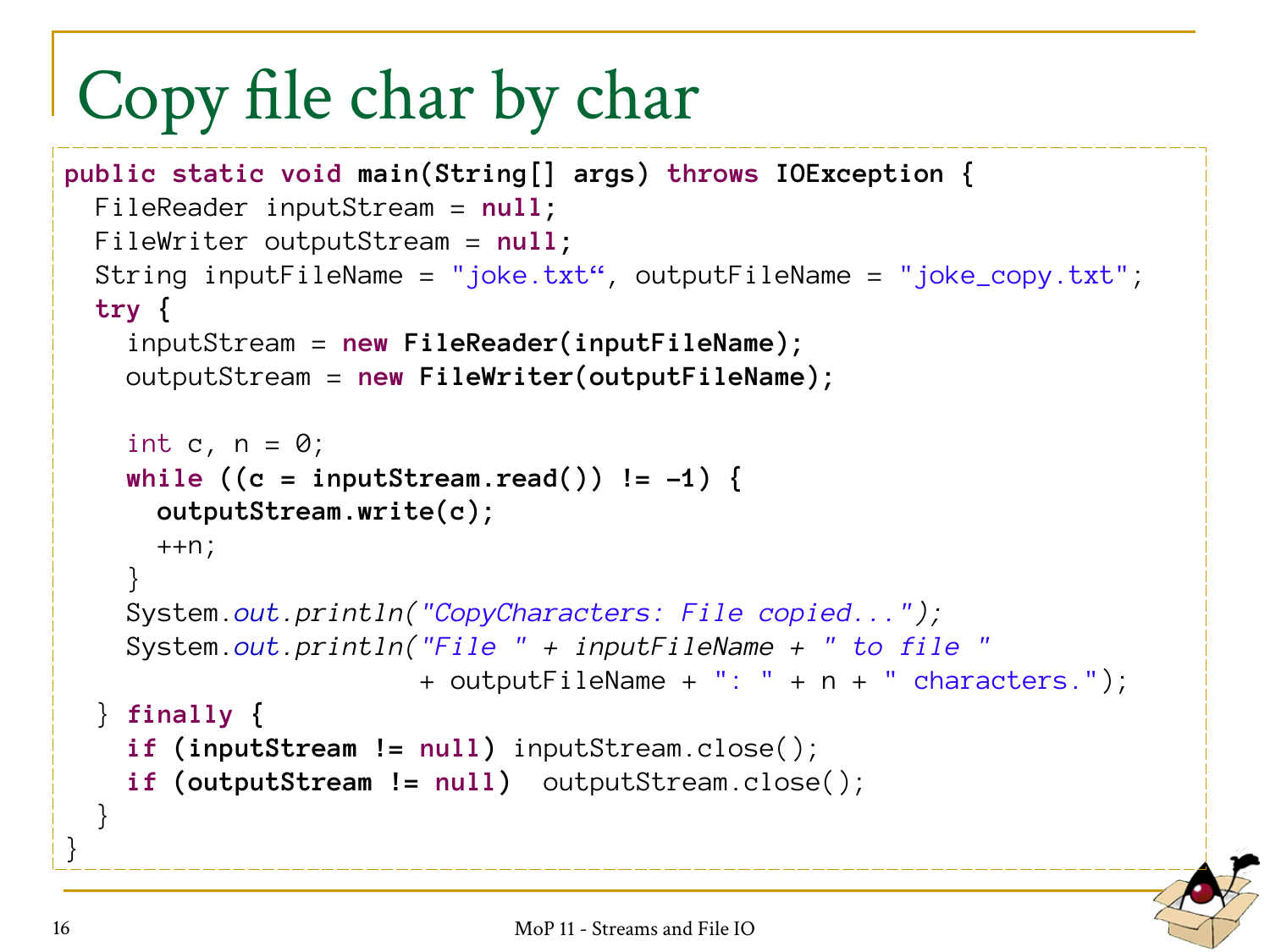

# Copy file char by char
public static void main(String[] args) throws IOException {
  FileReader inputStream = null;
  FileWriter outputStream = null;
  String inputFileName = "joke.txt“, outputFileName = "joke_copy.txt";
  try {
    inputStream = new FileReader(inputFileName);
    outputStream = new FileWriter(outputFileName);

    int c, n = 0;
    while ((c = inputStream.read()) != -1) {
      outputStream.write(c);
      ++n;
    }
    System.out.println("CopyCharacters: File copied...");
    System.out.println("File " + inputFileName + " to file "
                       + outputFileName + ": " + n + " characters.");
  } finally {
    if (inputStream != null) inputStream.close();
    if (outputStream != null)  outputStream.close();
  }
}
MoP 11 - Streams and File IO